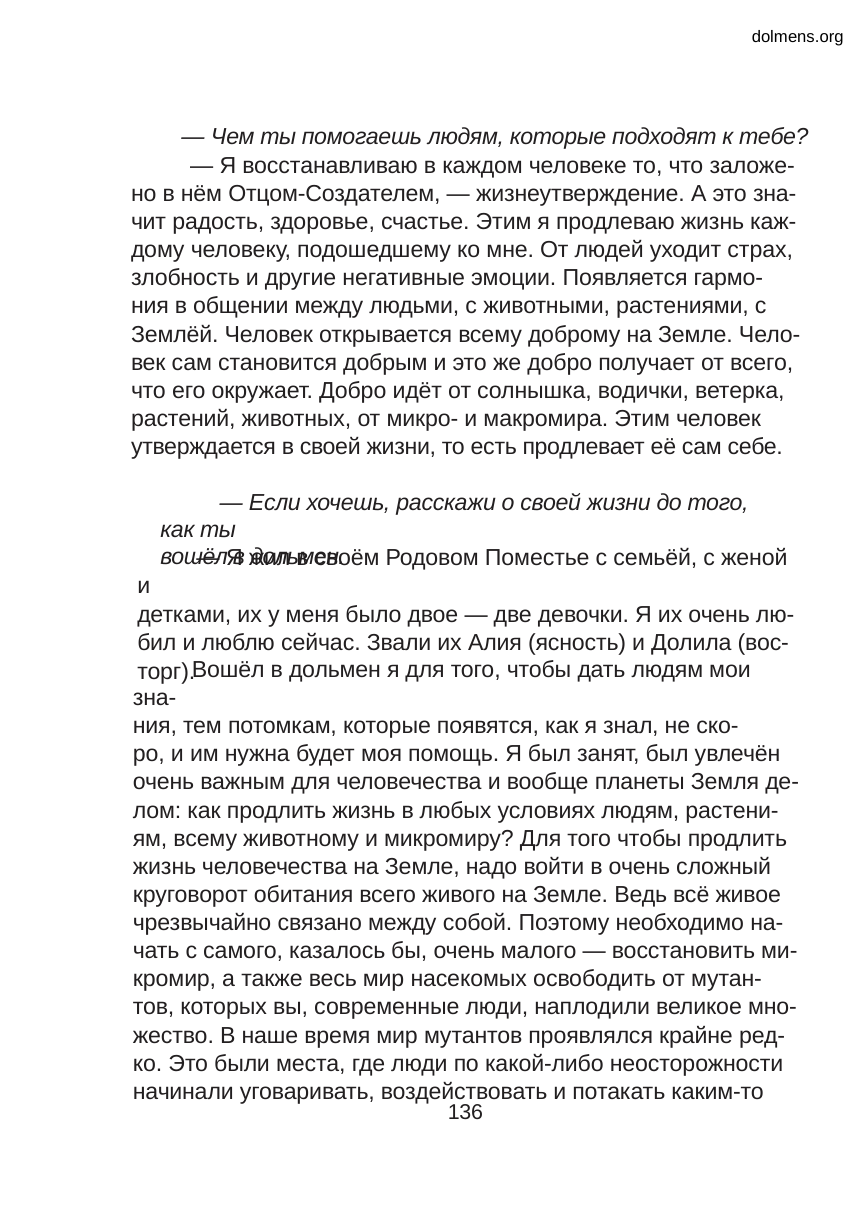

dolmens.org

— Чем ты помогаешь людям, которые подходят к тебе?

— Я восстанавливаю в каждом человеке то, что заложе-
но в нём Отцом-Создателем, — жизнеутверждение. А это зна-
чит радость, здоровье, счастье. Этим я продлеваю жизнь каж-
дому человеку, подошедшему ко мне. От людей уходит страх,
злобность и другие негативные эмоции. Появляется гармо-
ния в общении между людьми, с животными, растениями, с
Землёй. Человек открывается всему доброму на Земле. Чело-
век сам становится добрым и это же добро получает от всего,
что его окружает. Добро идёт от солнышка, водички, ветерка,
растений, животных, от микро- и макромира. Этим человек
утверждается в своей жизни, то есть продлевает её сам себе.

— Если хочешь, расскажи о своей жизни до того, как ты
вошёл в дольмен.

— Я жил в своём Родовом Поместье с семьёй, с женой и
детками, их у меня было двое — две девочки. Я их очень лю-
бил и люблю сейчас. Звали их Алия (ясность) и Долила (вос-
торг).

Вошёл в дольмен я для того, чтобы дать людям мои зна-
ния, тем потомкам, которые появятся, как я знал, не ско-
ро, и им нужна будет моя помощь. Я был занят, был увлечён
очень важным для человечества и вообще планеты Земля де-
лом: как продлить жизнь в любых условиях людям, растени-
ям, всему животному и микромиру? Для того чтобы продлить
жизнь человечества на Земле, надо войти в очень сложный
круговорот обитания всего живого на Земле. Ведь всё живое
чрезвычайно связано между собой. Поэтому необходимо на-
чать с самого, казалось бы, очень малого — восстановить ми-
кромир, а также весь мир насекомых освободить от мутан-
тов, которых вы, современные люди, наплодили великое мно-
жество. В наше время мир мутантов проявлялся крайне ред-
ко. Это были места, где люди по какой-либо неосторожности
начинали уговаривать, воздействовать и потакать каким-то

136